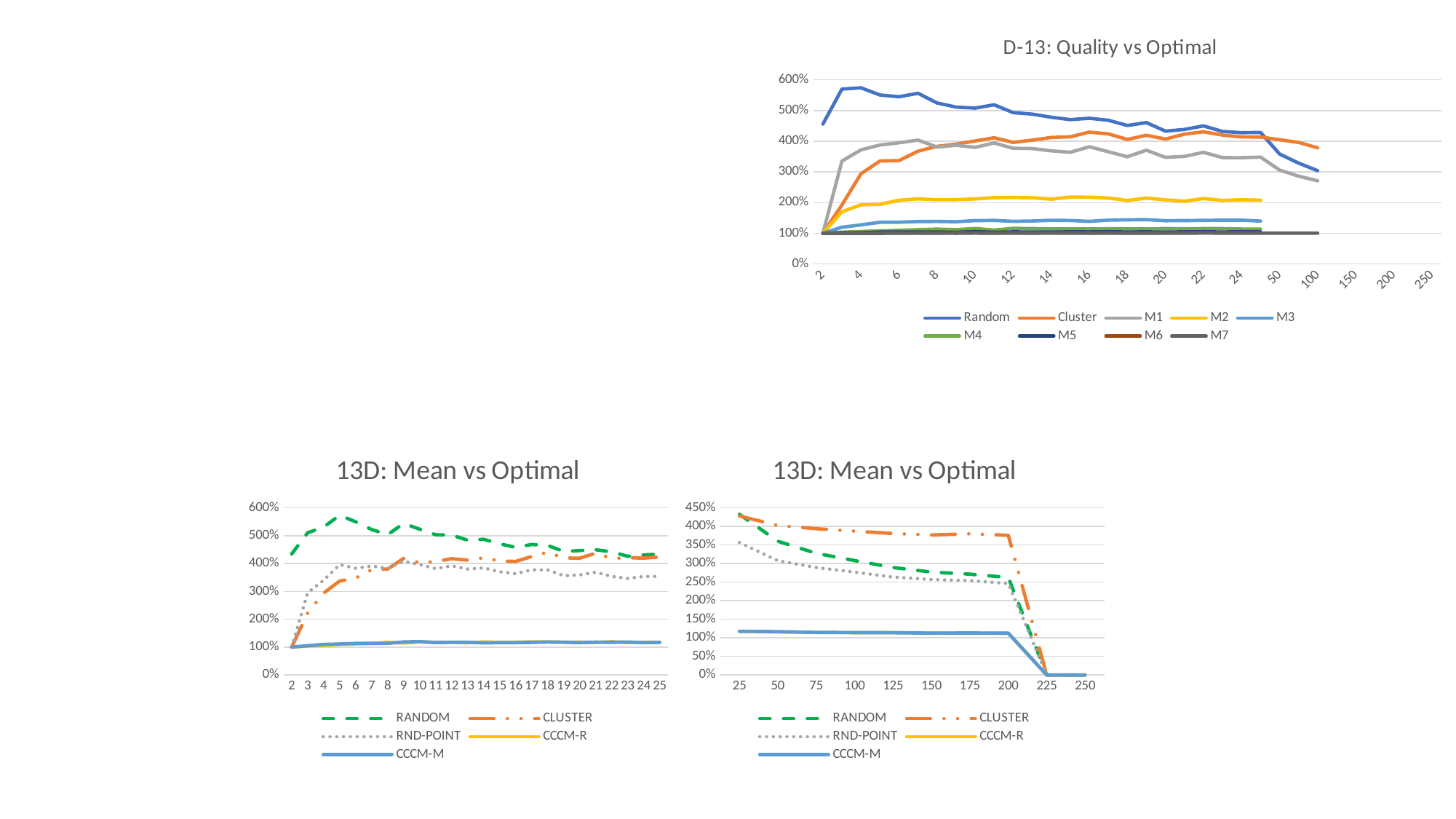

### Chart: D-13: Quality vs Optimal

| Category | Random | Cluster | M1 | M2 | M3 | M4 | M5 | M6 | M7 |
|---|---|---|---|---|---|---|---|---|---|
| 2 | 4.556765227398576 | 1.000000002312489 | 1.000000002312489 | 1.000000002312489 | 0.999999996820207 | 0.9999999896337048 | 0.9999999786966339 | 0.9999999975489456 | 0.9999999996321204 |
| 3 | 5.698427141765767 | 1.9230053328175918 | 3.3526777260769602 | 1.7004260008010805 | 1.1973814214605634 | 1.0364485838824917 | 1.0169533448559127 | 1.0000000051748248 | 0.9999999943168666 |
| 4 | 5.740720473765048 | 2.9403131341186084 | 3.719019638213732 | 1.9258133751288178 | 1.2740394698903796 | 1.0573143348739924 | 1.0181995884308292 | 1.0077693669737948 | 1.0000000014411683 |
| 5 | 5.504447842928929 | 3.356110539421496 | 3.8774278388868946 | 1.9459344199129338 | 1.3593488347196676 | 1.0795580124435264 | 1.039025935531632 | 1.0087583801337061 | 1.0000000005002319 |
| 6 | 5.44837906263459 | 3.3701707246812886 | 3.9491048776391655 | 2.076488415654849 | 1.361152734554367 | 1.0953849095769772 | 1.0435766940699869 | 1.0089327834321122 | 1.0022845147732418 |
| 7 | 5.560693038100917 | 3.676886867803184 | 4.036446077764204 | 2.122453931605287 | 1.3822338920570467 | 1.1184418719907294 | 1.0410922572169248 | 1.0125197281926832 | 1.0028446242024267 |
| 8 | 5.2454052269914735 | 3.833373971231978 | 3.810659875330379 | 2.0944904568779528 | 1.3866182867536196 | 1.1362612950701174 | 1.042162324920376 | 1.00989548494049 | 1.005186885969993 |
| 9 | 5.111005071907497 | 3.905994985339737 | 3.8675239302713815 | 2.0965010813278226 | 1.3754812929867841 | 1.118126354121268 | 1.0332137448900027 | 1.0177195445290055 | 1.0000000042895296 |
| 10 | 5.07985191682366 | 4.0081585904907 | 3.800505124238776 | 2.1192297996529788 | 1.4136304554869397 | 1.1561787299145017 | 1.058364973674693 | 1.0131610195815535 | 1.008141921445475 |
| 11 | 5.187574535122933 | 4.113237204295949 | 3.942969944113222 | 2.1613318549938967 | 1.4195899108831613 | 1.105712256041767 | 1.0342124237393822 | 1.0109022531987761 | 1.0012312837499342 |
| 12 | 4.931167120445775 | 3.9622136884967305 | 3.7702680194933684 | 2.1656497420871954 | 1.3891189468978609 | 1.1601072748437415 | 1.0458297230814957 | 1.017002955417396 | 1.00239354154083 |
| 13 | 4.881966108595909 | 4.034844966712582 | 3.7622130168619083 | 2.1570906963884657 | 1.3995029620669508 | 1.1533843483290958 | 1.0417784987244263 | 1.0082887181909128 | 1.0056610619000126 |
| 14 | 4.781487199766307 | 4.123319974831699 | 3.6860512725154364 | 2.112758037677427 | 1.4234128566046962 | 1.1438416659499382 | 1.0396039255684792 | 1.0121122296711365 | 1.0079542206092753 |
| 15 | 4.703861694195123 | 4.143736551025377 | 3.6397233108210925 | 2.1813123720697933 | 1.416075024040716 | 1.14230850591076 | 1.0473696816449796 | 1.0174581847747577 | 1.003217470711284 |
| 16 | 4.746830987103935 | 4.296491228873413 | 3.8194071483351792 | 2.175407484121264 | 1.3878804819213242 | 1.1406230101307415 | 1.0436172060809603 | 1.0119601422767923 | 1.002622796639363 |
| 17 | 4.682442160542092 | 4.238717437884496 | 3.6575266455582405 | 2.1482987347382267 | 1.4281881202280973 | 1.14610428224397 | 1.0515931111151133 | 1.014183277988177 | 1.003494915177809 |
| 18 | 4.512928530106196 | 4.058729855775974 | 3.494524659312728 | 2.069755513563033 | 1.4388228337290518 | 1.1448477782311457 | 1.0410844915794484 | 1.009697164871019 | 1.0025176525329895 |
| 19 | 4.606870538182391 | 4.1950192072671655 | 3.7077237556326166 | 2.146348709861186 | 1.444053600564599 | 1.1394627886104454 | 1.046165403890116 | 1.0108424562448832 | 1.004384530338161 |
| 20 | 4.3288392032840175 | 4.070429423373799 | 3.475000196063962 | 2.0878498908569987 | 1.4093974673513807 | 1.1558831192136596 | 1.0375986781547115 | 1.0129087253571145 | 1.0035638696613418 |
| 21 | 4.3830581836018965 | 4.230795110807023 | 3.5060999414098255 | 2.045632605111136 | 1.4131628355227257 | 1.1442935245173194 | 1.047401269764186 | 1.0164676372631432 | 1.0046647278687018 |
| 22 | 4.499839025736203 | 4.307276954308643 | 3.6388659228935842 | 2.131178544457549 | 1.4206757481953736 | 1.1519745403572892 | 1.04753687581324 | 1.0148391142773394 | 1.0080806253015147 |
| 23 | 4.317216921315787 | 4.199349463950552 | 3.4649352688905104 | 2.07143432630704 | 1.4260356933696199 | 1.151691084798201 | 1.043072917353324 | 1.0174971596976774 | 1.0063160291289126 |
| 24 | 4.278212795759256 | 4.13925017374988 | 3.4635981272524123 | 2.0906248015843265 | 1.427893152153853 | 1.1394722147004432 | 1.050006314057731 | 1.0172339264701213 | 1.0048577803995489 |
| 25 | 4.285597433123857 | 4.135546962290387 | 3.4824662338581387 | 2.078867262032703 | 1.396265083837255 | 1.139723013256121 | 1.0447759491993809 | 1.0140837998605905 | 1.00409109417118 |
| 50 | 3.5804705053151316 | 4.048903450993308 | 3.0598153561206876 | None | None | None | None | None | 1.0039102528504003 |
| 75 | 3.2865701144274713 | 3.9612299525769323 | 2.8614081093359864 | None | None | None | None | None | 1.0041835322351502 |
| 100 | 3.0395202894113016 | 3.784244865340972 | 2.7108771213944562 | None | None | None | None | None | 1.0043246096399732 |
| 125 | None | None | None | None | None | None | None | None | None |
| 150 | None | None | None | None | None | None | None | None | None |
| 175 | None | None | None | None | None | None | None | None | None |
| 200 | None | None | None | None | None | None | None | None | None |
| 225 | None | None | None | None | None | None | None | None | None |
| 250 | None | None | None | None | None | None | None | None | None |

### Chart: 13D: Mean vs Optimal

| Category | RANDOM | CLUSTER | RND-POINT | CCCM-R | CCCM-M |
|---|---|---|---|---|---|
| 2 | 4.34367323605529 | 0.9999999999999997 | 0.9999999999999997 | 0.9999999999999997 | 0.9999999999999997 |
| 3 | 5.1027263772846485 | 2.221391822064539 | 2.951364996822065 | 1.0411754553310564 | 1.0504691334401646 |
| 4 | 5.306457666874009 | 2.9425156925816616 | 3.4032215628258395 | 1.0664437143081944 | 1.0971441718066233 |
| 5 | 5.732483416121136 | 3.3722540930663802 | 3.958593085252121 | 1.1026601526021058 | 1.1112056176906393 |
| 6 | 5.495241891253674 | 3.479917483276404 | 3.830207966527107 | 1.1164344981196672 | 1.1334488261417583 |
| 7 | 5.219717658102022 | 3.7791568291434756 | 3.910018554765034 | 1.1325048541346012 | 1.1351874814061365 |
| 8 | 5.0362607238507575 | 3.801647146221011 | 3.8255388284374505 | 1.1701411417125318 | 1.1342752055975998 |
| 9 | 5.439657886507239 | 4.184039419226668 | 4.078218646793974 | 1.148641968097453 | 1.18717005983553 |
| 10 | 5.229620204922277 | 4.02623930176885 | 3.9611399275789023 | 1.1850665584428213 | 1.1977350701076461 |
| 11 | 5.0322758817213495 | 4.0709726694057995 | 3.8167392206535307 | 1.1734795623740832 | 1.16356877029665 |
| 12 | 5.020204949119933 | 4.1730962118122354 | 3.915292822593476 | 1.1702640150411656 | 1.1720263894715477 |
| 13 | 4.83459068778764 | 4.121116616394741 | 3.802268543939735 | 1.1525258380266996 | 1.1720329792238453 |
| 14 | 4.869637354905293 | 4.2047203516960625 | 3.842324849372742 | 1.184633846458195 | 1.1504950390110102 |
| 15 | 4.706164742487116 | 4.091809176302042 | 3.703884140221619 | 1.1704291323623683 | 1.1580656113670542 |
| 16 | 4.5808014783095805 | 4.0746526192086785 | 3.6358609980023084 | 1.177638543988599 | 1.1602058530154078 |
| 17 | 4.682803960954092 | 4.252551920980179 | 3.771790579594616 | 1.188089336066635 | 1.169195614399481 |
| 18 | 4.646300546825328 | 4.406332020336471 | 3.7694110632278943 | 1.1865339799300623 | 1.1835973149699857 |
| 19 | 4.433392919866966 | 4.200277793272759 | 3.560794193680755 | 1.1750201089705028 | 1.17621996314752 |
| 20 | 4.465176641798716 | 4.191125601298553 | 3.591223693324263 | 1.1783813188839796 | 1.1605147246798213 |
| 21 | 4.494377003605206 | 4.371507780585933 | 3.687449860312788 | 1.1648995289054163 | 1.179112849567746 |
| 22 | 4.416364419130688 | 4.1802801299956664 | 3.53708471933189 | 1.1941249505161364 | 1.1730107619389605 |
| 23 | 4.261836653979309 | 4.20704704412702 | 3.463575817242712 | 1.1620801666738263 | 1.183090907025163 |
| 24 | 4.30840134265296 | 4.194551973288955 | 3.5342938002912576 | 1.1724420794615997 | 1.1605894585898444 |
| 25 | 4.339426564645691 | 4.232209817178924 | 3.538386782012775 | 1.1745887391751508 | 1.1678916107399724 |

### Chart: 13D: Mean vs Optimal

| Category | RANDOM | CLUSTER | RND-POINT | CCCM-R | CCCM-M |
|---|---|---|---|---|---|
| 25 | 4.324051842427373 | 4.278033822204497 | 3.5634661329845785 | 1.1743612218731676 | 1.174561217876499 |
| 50 | 3.5980944873493637 | 4.023336430120168 | 3.0759054239375003 | 1.1574474539622464 | 1.1663521507872707 |
| 75 | 3.2747026484296256 | 3.936228985931249 | 2.8922583017845427 | 1.1483208857696392 | 1.1458195268854798 |
| 100 | 3.079046282704573 | 3.8705823629999823 | 2.768759767703307 | 1.1394380371269528 | 1.140767553462512 |
| 125 | 2.89185104476033 | 3.807752557903621 | 2.634433663790822 | 1.1399796244054645 | 1.1379742110927333 |
| 150 | 2.770561412926364 | 3.767224729513113 | 2.5706404347671974 | 1.1299388410169136 | 1.1261906471691212 |
| 175 | 2.713802742151446 | 3.80022141348638 | 2.5396046122370763 | 1.1291216034410119 | 1.1296376791368206 |
| 200 | 2.6249281776130817 | 3.75884049581829 | 2.4628442452040606 | 1.1246640254018672 | 1.125052989183142 |
| 225 | 0.0 | 0.0 | 0.0 | 0.0 | 0.0 |
| 250 | 0.0 | 0.0 | 0.0 | 0.0 | 0.0 |